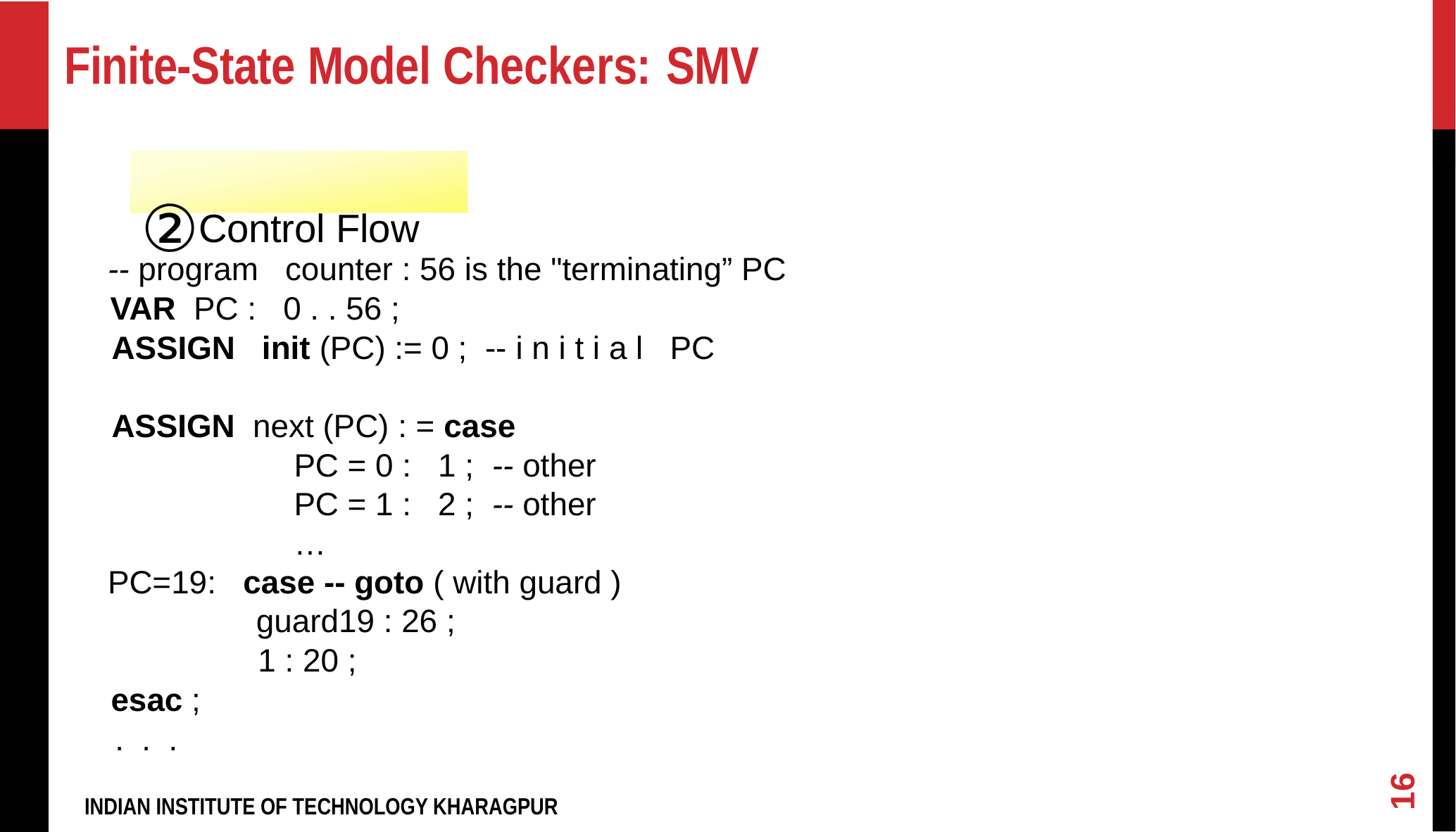

# Finite-State Model Checkers: SMV
②  Control Flow

-- program   counter : 56 is the "terminating” PC
VAR  PC :   0 . . 56 ;
ASSIGN   init (PC) := 0 ;  -- i n i t i a l   PC

ASSIGN  next (PC) : = case
		PC = 0 :   1 ;  -- other
		PC = 1 :   2 ;  -- other
		…
	PC=19:   case -- goto ( with guard )
		guard19 : 26 ;
		1 : 20 ;
	esac ;
	.  .  .

16
INDIAN INSTITUTE OF TECHNOLOGY KHARAGPUR